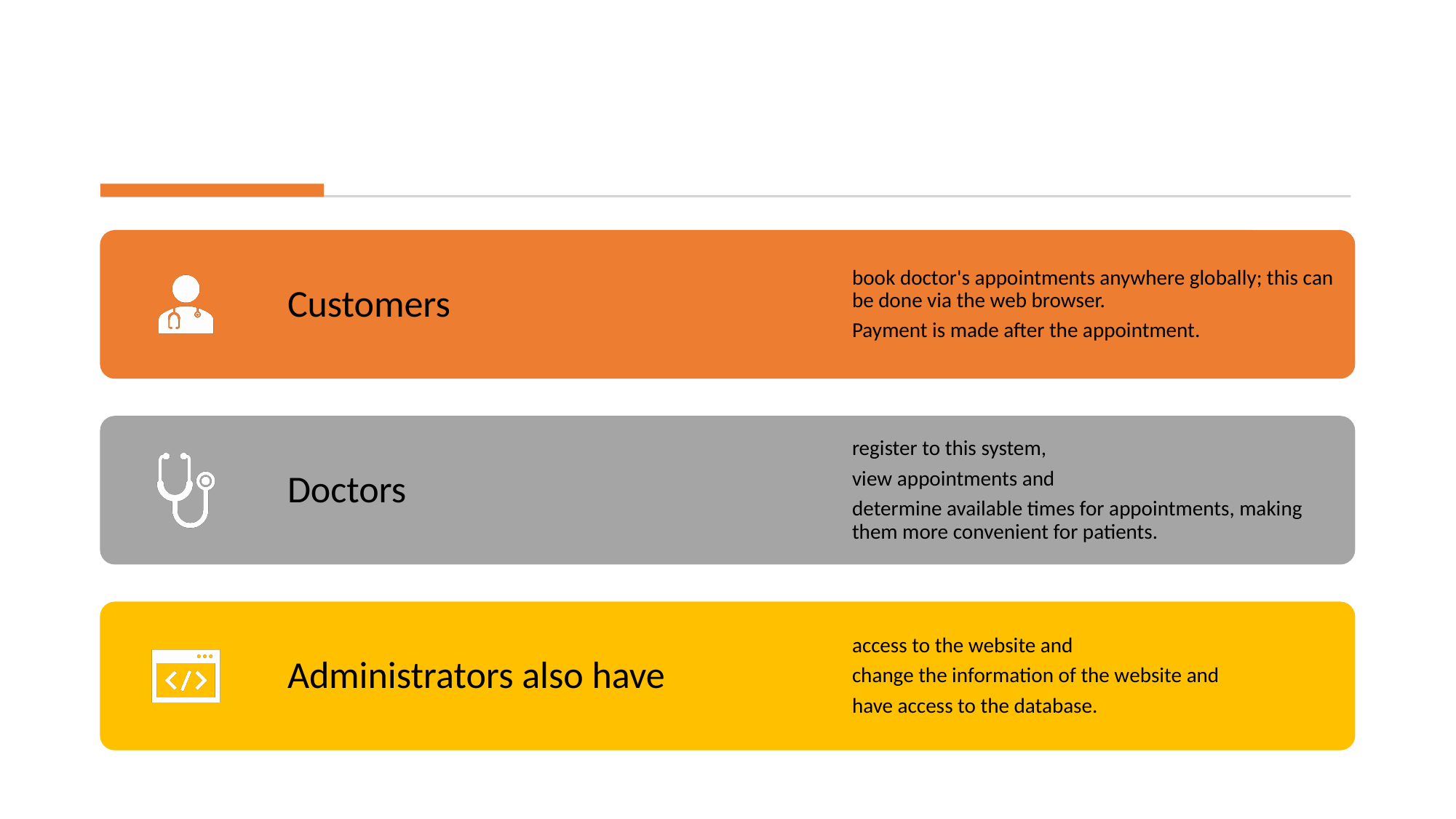

Customers
book doctor's appointments anywhere globally; this can be done via the web browser.
Payment is made after the appointment.
Doctors
register to this system,
view appointments and
determine available times for appointments, making them more convenient for patients.
Administrators also have
access to the website and
change the information of the website and
have access to the database.